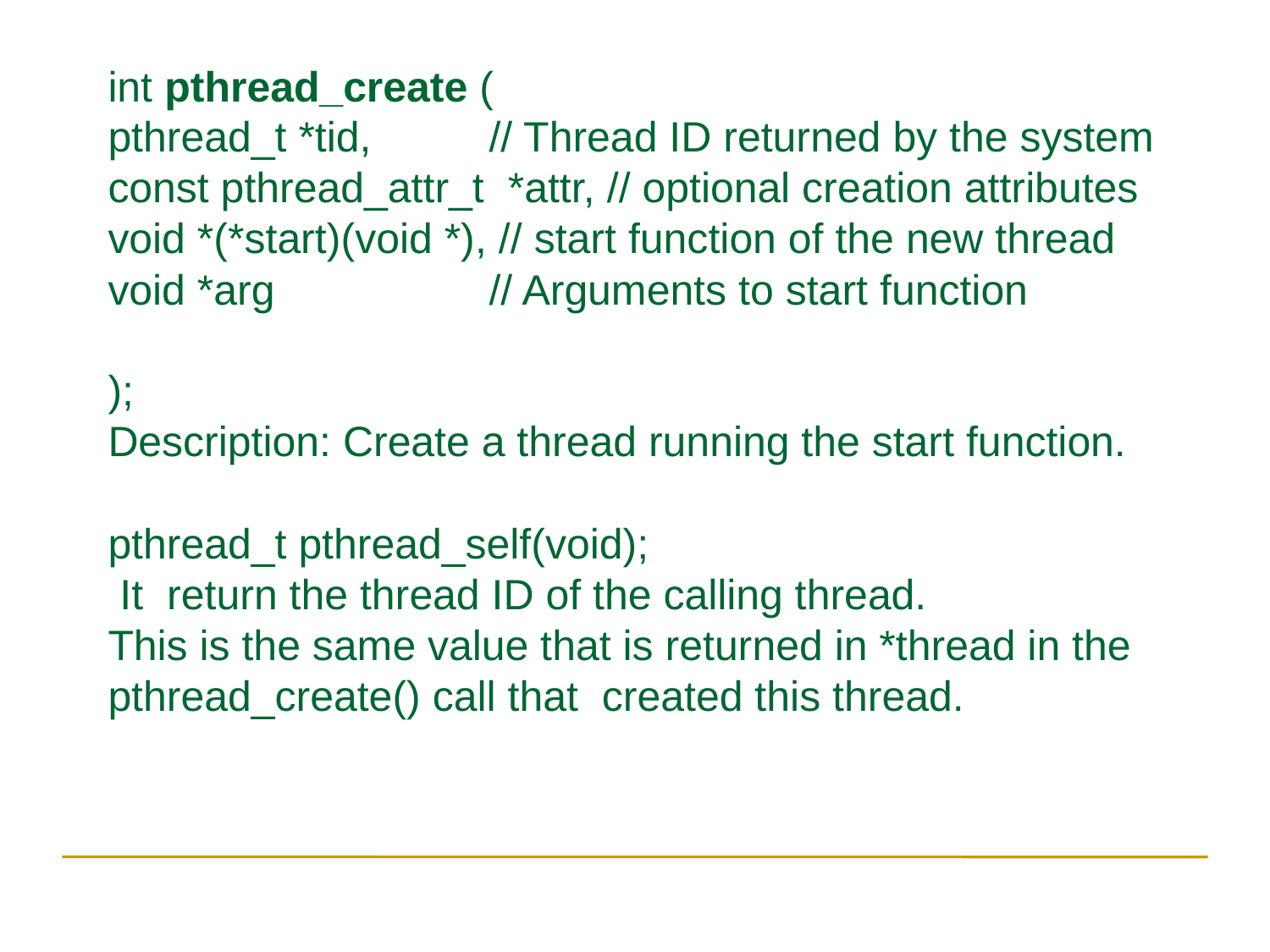

int pthread_create (
pthread_t *tid,      	// Thread ID returned by the system const pthread_attr_t  *attr, // optional creation attributes void *(*start)(void *), // start function of the new thread	void *arg  		// Arguments to start function
);
Description: Create a thread running the start function.

pthread_t pthread_self(void);
 It  return the thread ID of the calling thread.
This is the same value that is returned in *thread in the pthread_create() call that  created this thread.